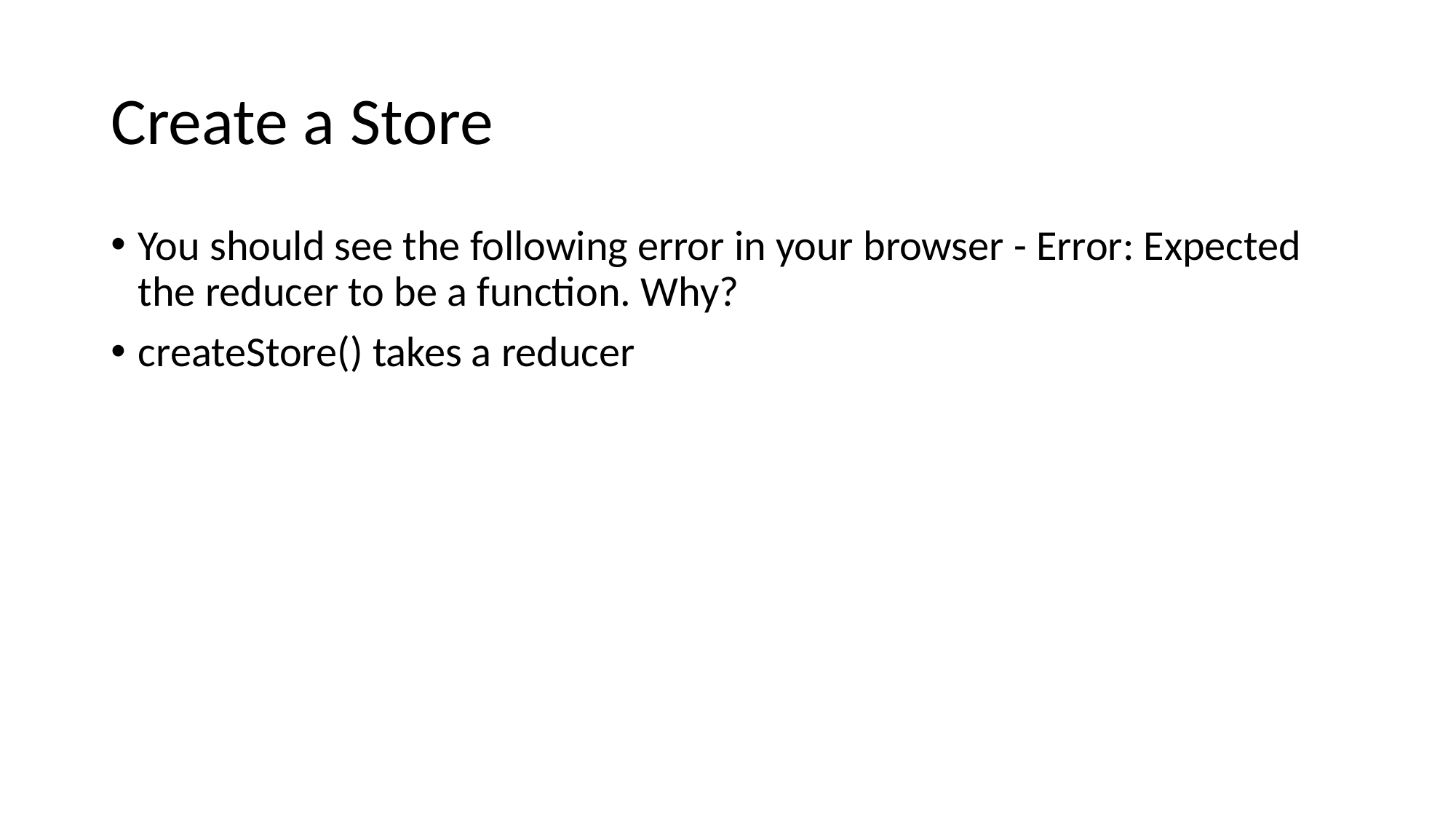

# Create a Store
You should see the following error in your browser - Error: Expected the reducer to be a function. Why?
createStore() takes a reducer